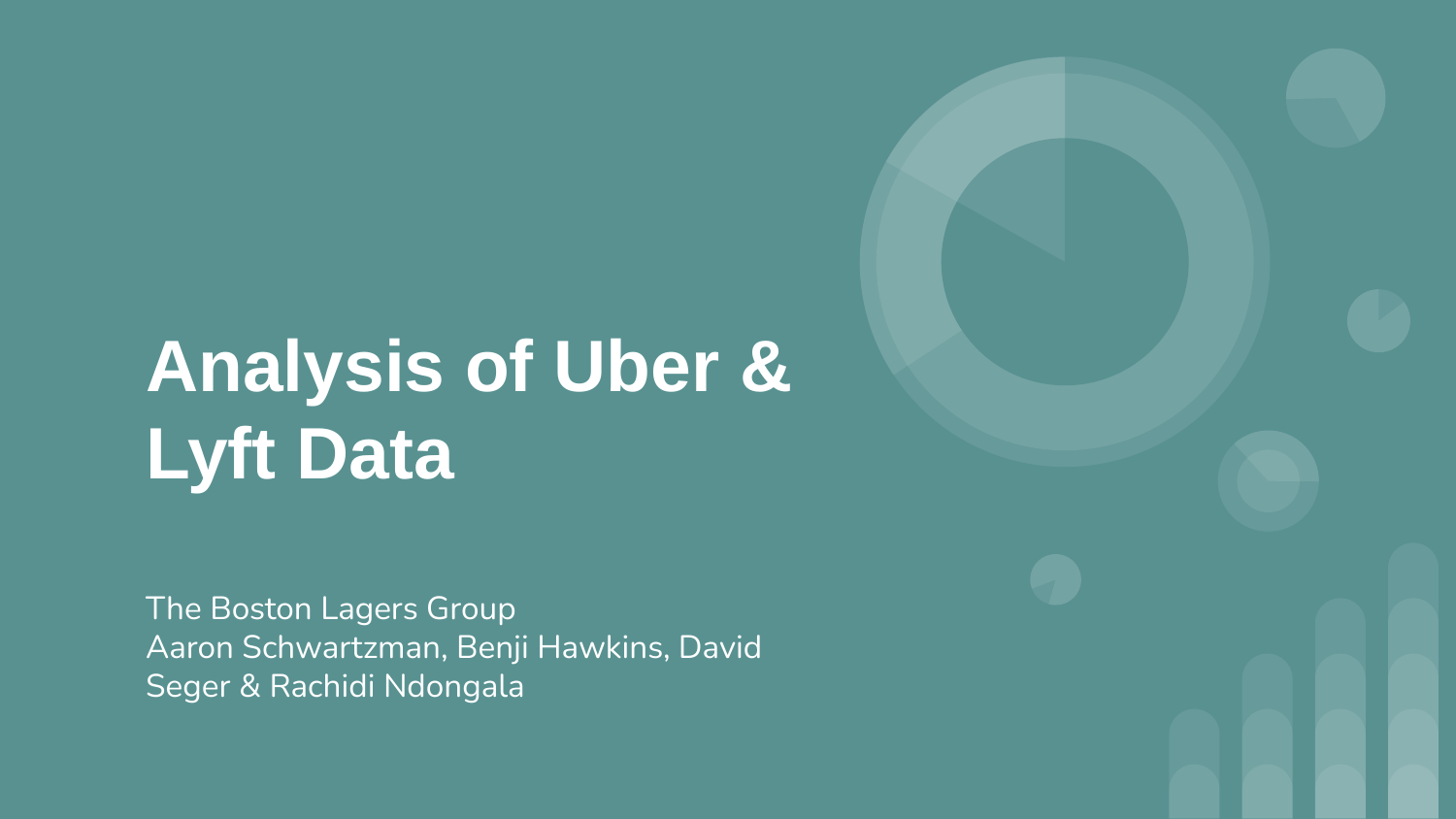

# Analysis of Uber & Lyft Data
The Boston Lagers Group
Aaron Schwartzman, Benji Hawkins, David Seger & Rachidi Ndongala